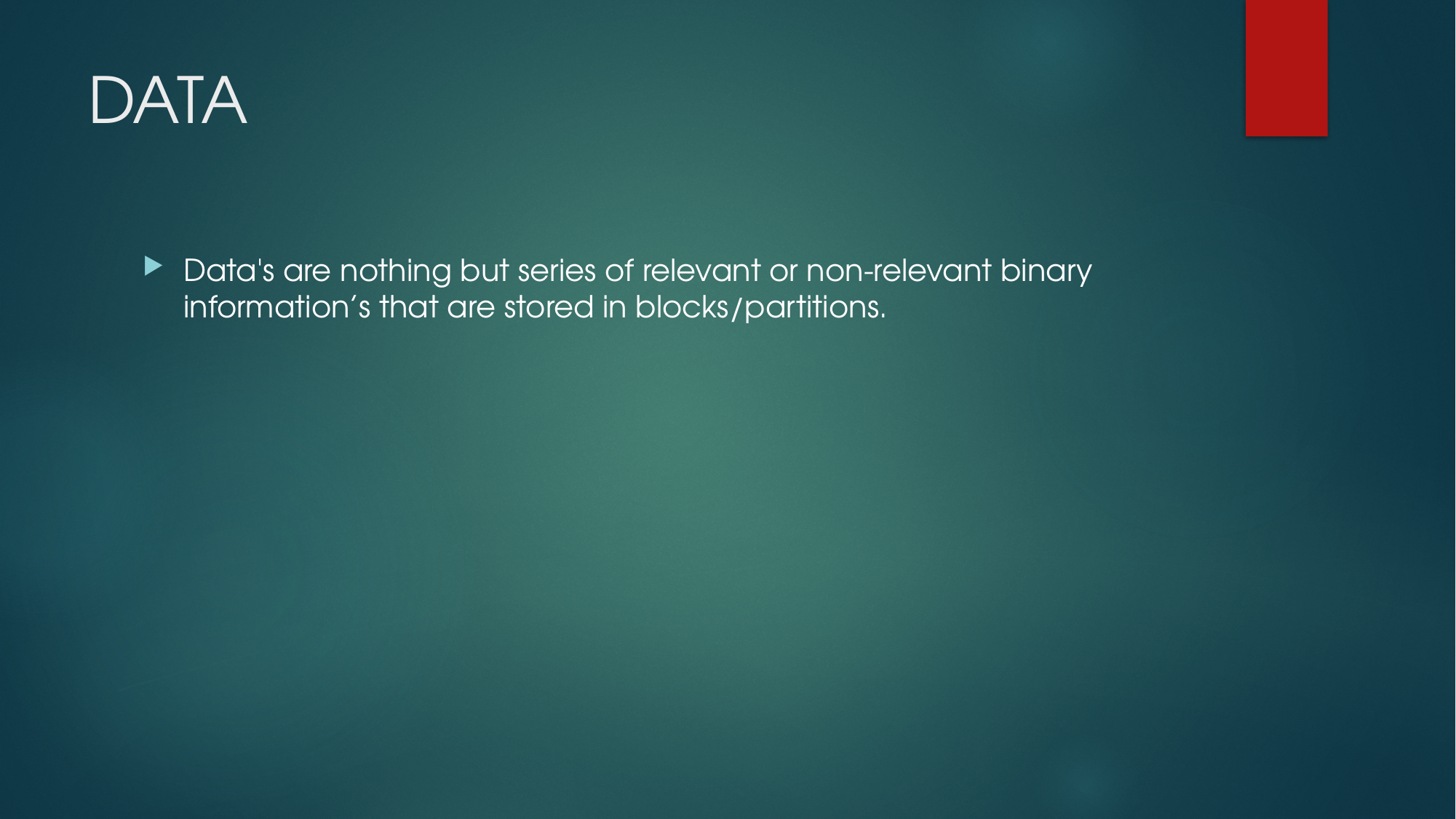

# DATA
Data's are nothing but series of relevant or non-relevant binary  information’s that are stored in blocks/partitions.